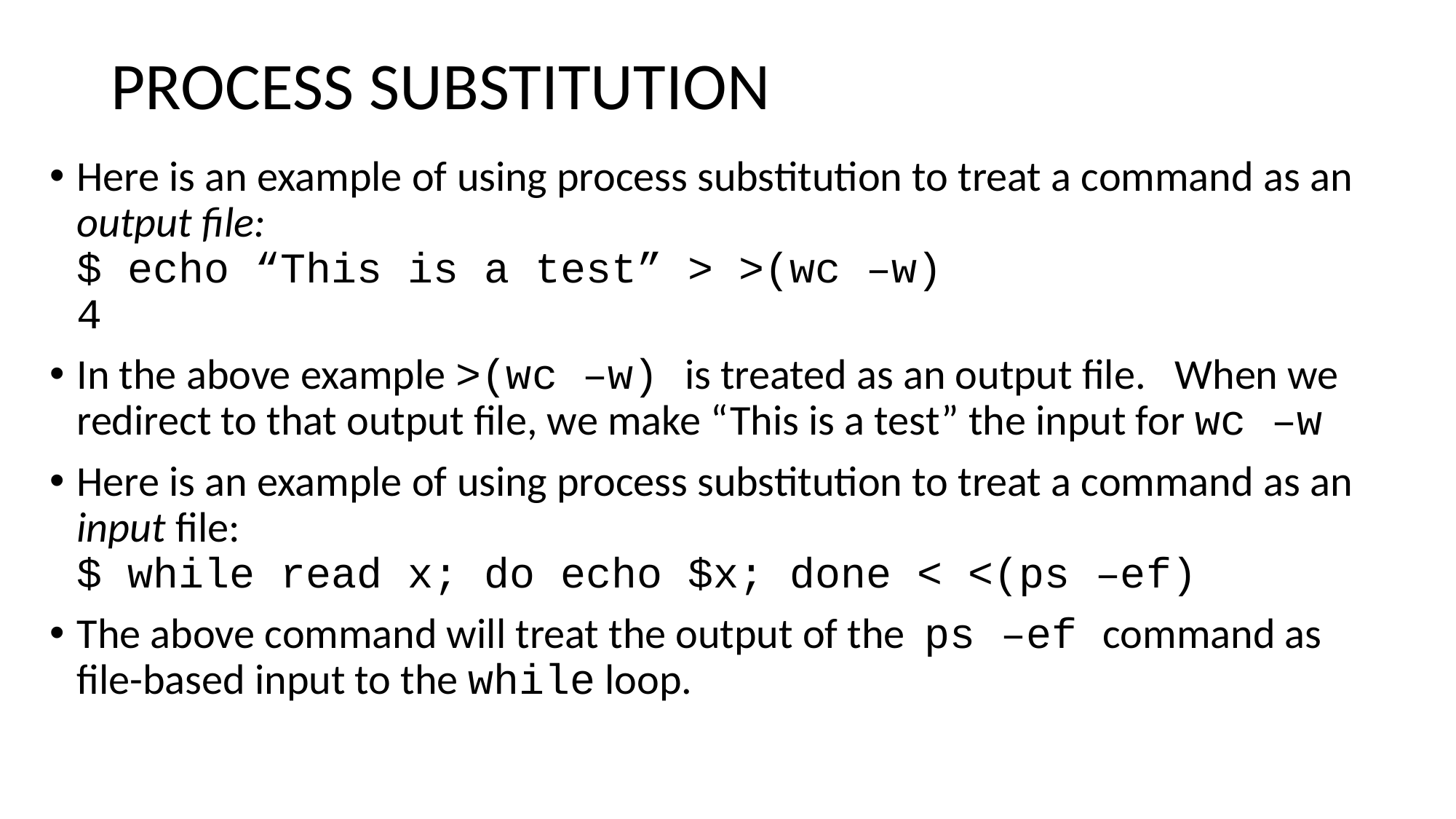

# PROCESS SUBSTITUTION
Here is an example of using process substitution to treat a command as an output file:
$ echo “This is a test” > >(wc –w)
4
In the above example >(wc –w) is treated as an output file.   When we redirect to that output file, we make “This is a test” the input for wc –w
Here is an example of using process substitution to treat a command as an input file:
$ while read x; do echo $x; done < <(ps –ef)
The above command will treat the output of the  ps –ef command as file-based input to the while loop.